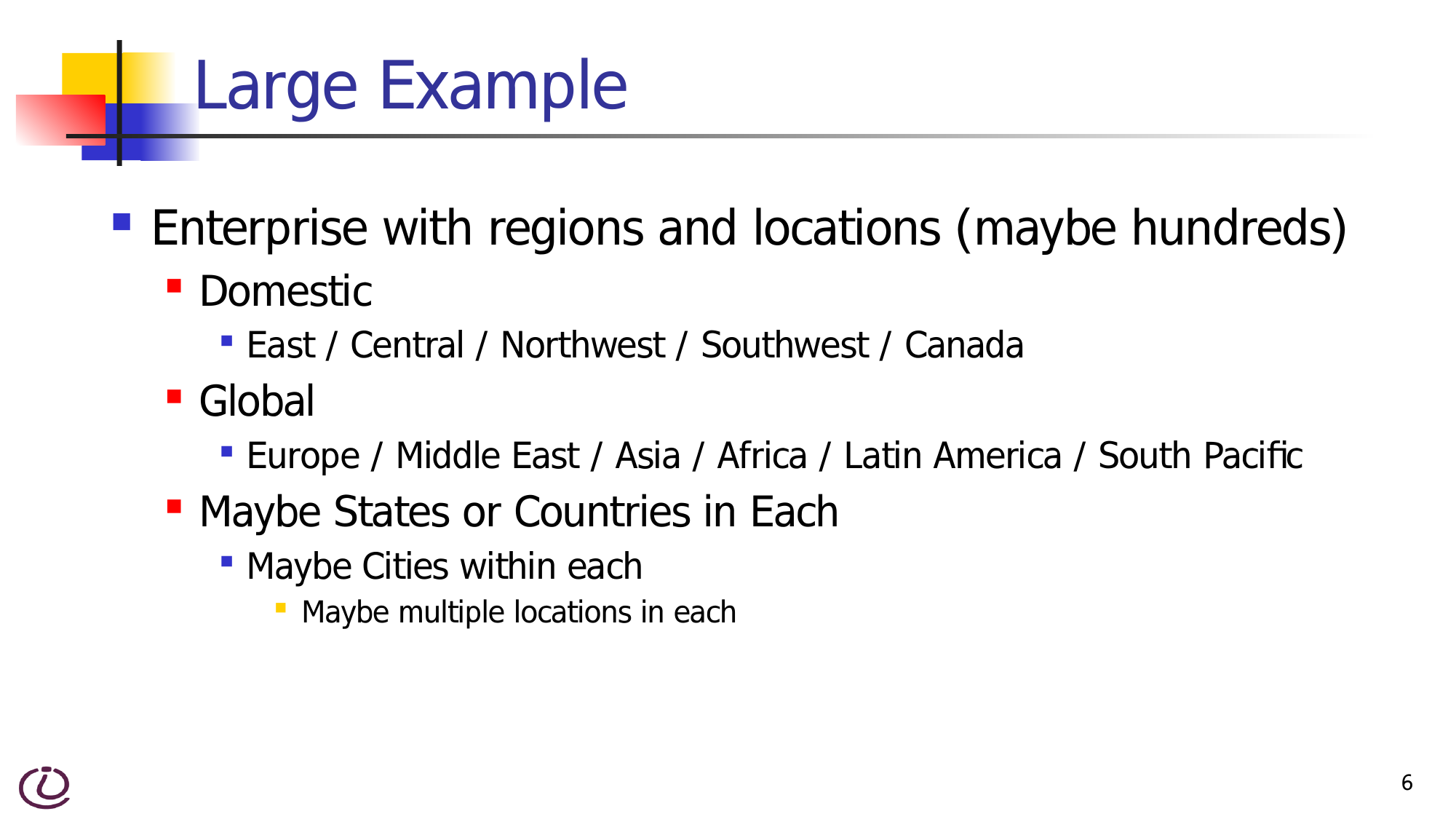

# Large Example
Enterprise with regions and locations (maybe hundreds)
Domestic
East / Central / Northwest / Southwest / Canada
Global
Europe / Middle East / Asia / Africa / Latin America / South Pacific
Maybe States or Countries in Each
Maybe Cities within each
Maybe multiple locations in each
6